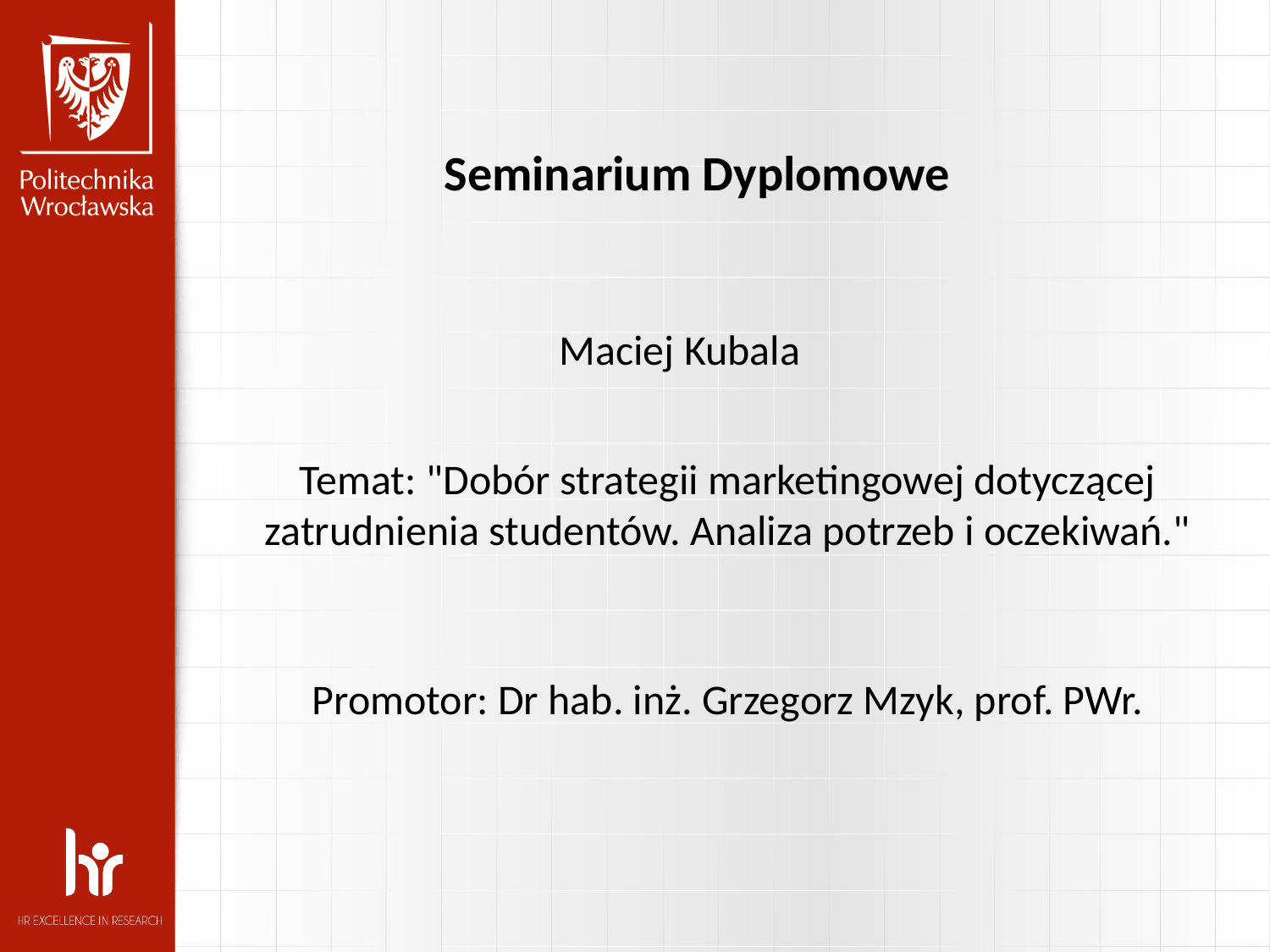

Seminarium Dyplomowe
Maciej Kubala
Temat: "Dobór strategii marketingowej dotyczącej zatrudnienia studentów. Analiza potrzeb i oczekiwań."
Promotor: Dr hab. inż. Grzegorz Mzyk, prof. PWr.